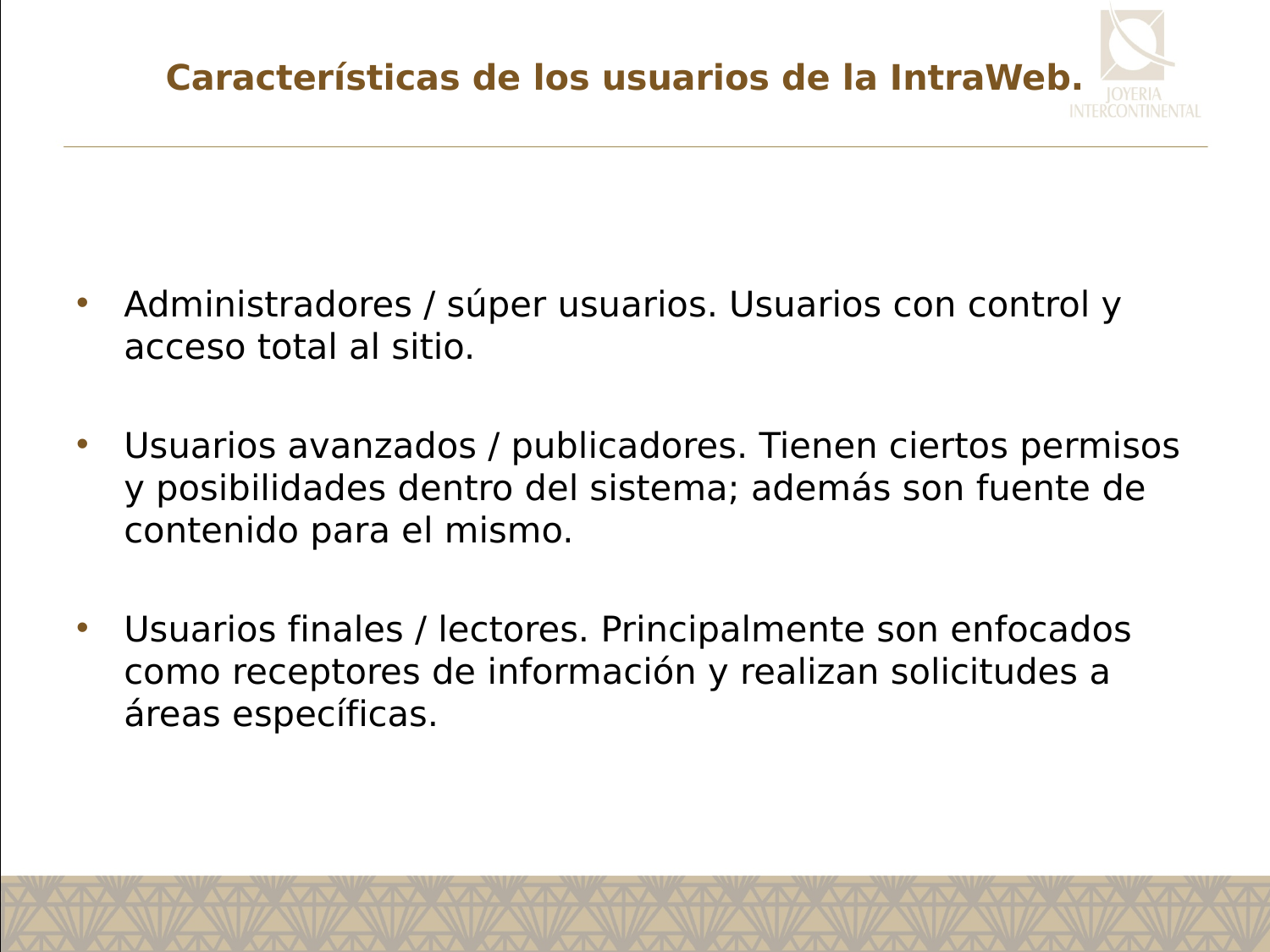

# Características de los usuarios de la IntraWeb.

Administradores / súper usuarios. Usuarios con control y acceso total al sitio.

Usuarios avanzados / publicadores. Tienen ciertos permisos y posibilidades dentro del sistema; además son fuente de contenido para el mismo.

Usuarios finales / lectores. Principalmente son enfocados como receptores de información y realizan solicitudes a áreas específicas.